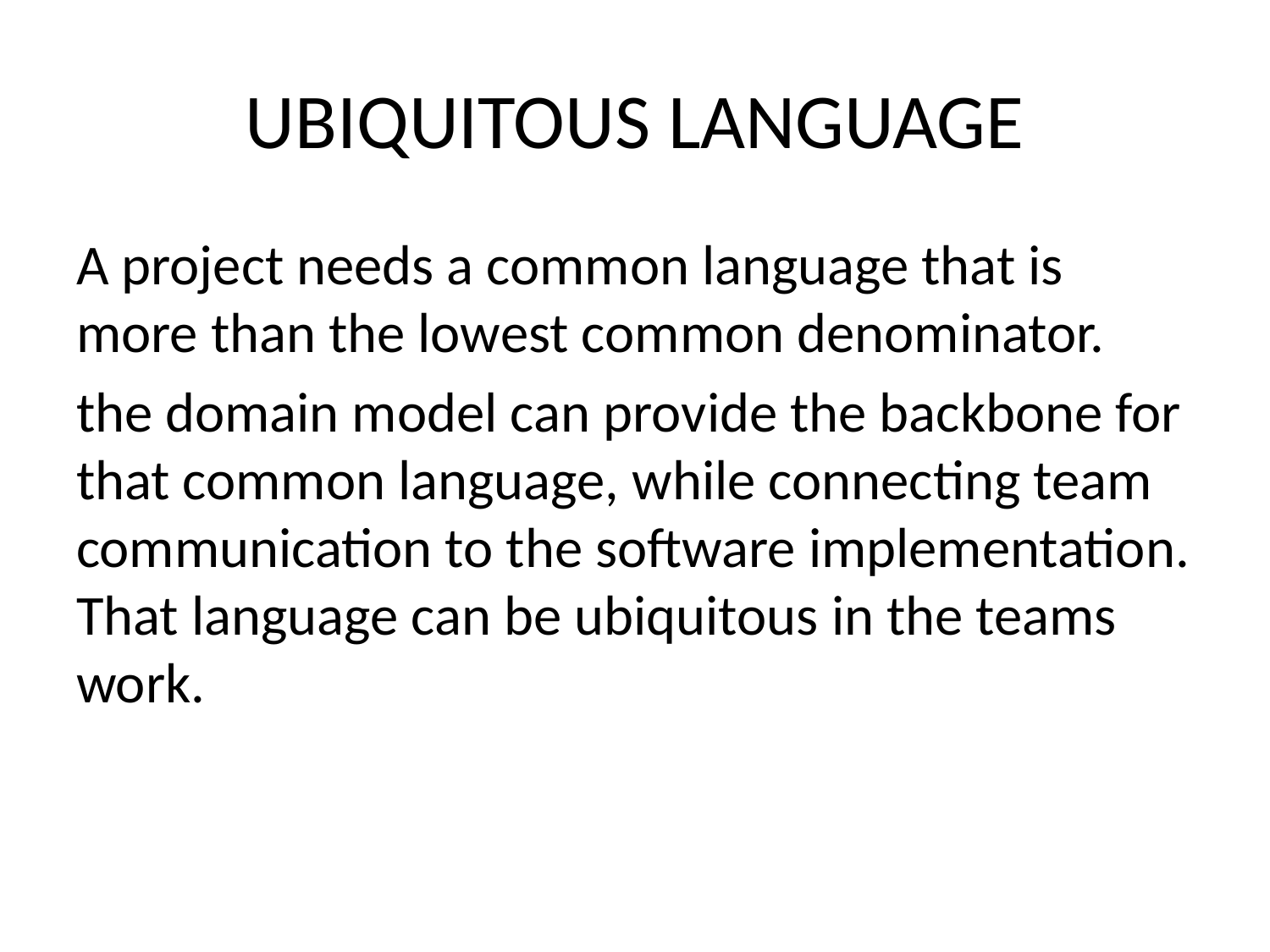

# UBIQUITOUS LANGUAGE
A project needs a common language that is more than the lowest common denominator.
the domain model can provide the backbone for that common language, while connecting team communication to the software implementation. That language can be ubiquitous in the teams work.